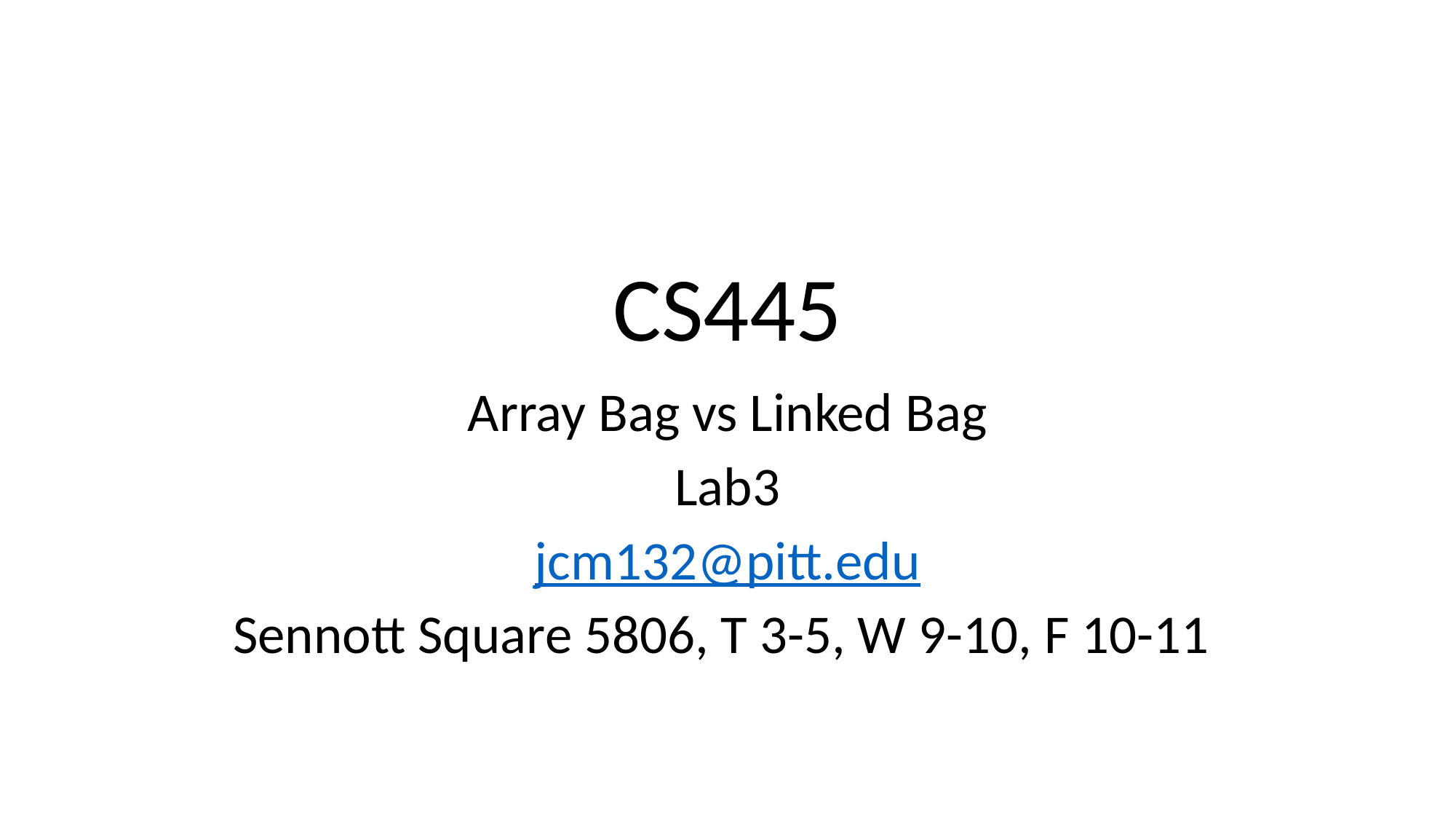

# CS445
Array Bag vs Linked Bag
Lab3
jcm132@pitt.edu
Sennott Square 5806, T 3-5, W 9-10, F 10-11